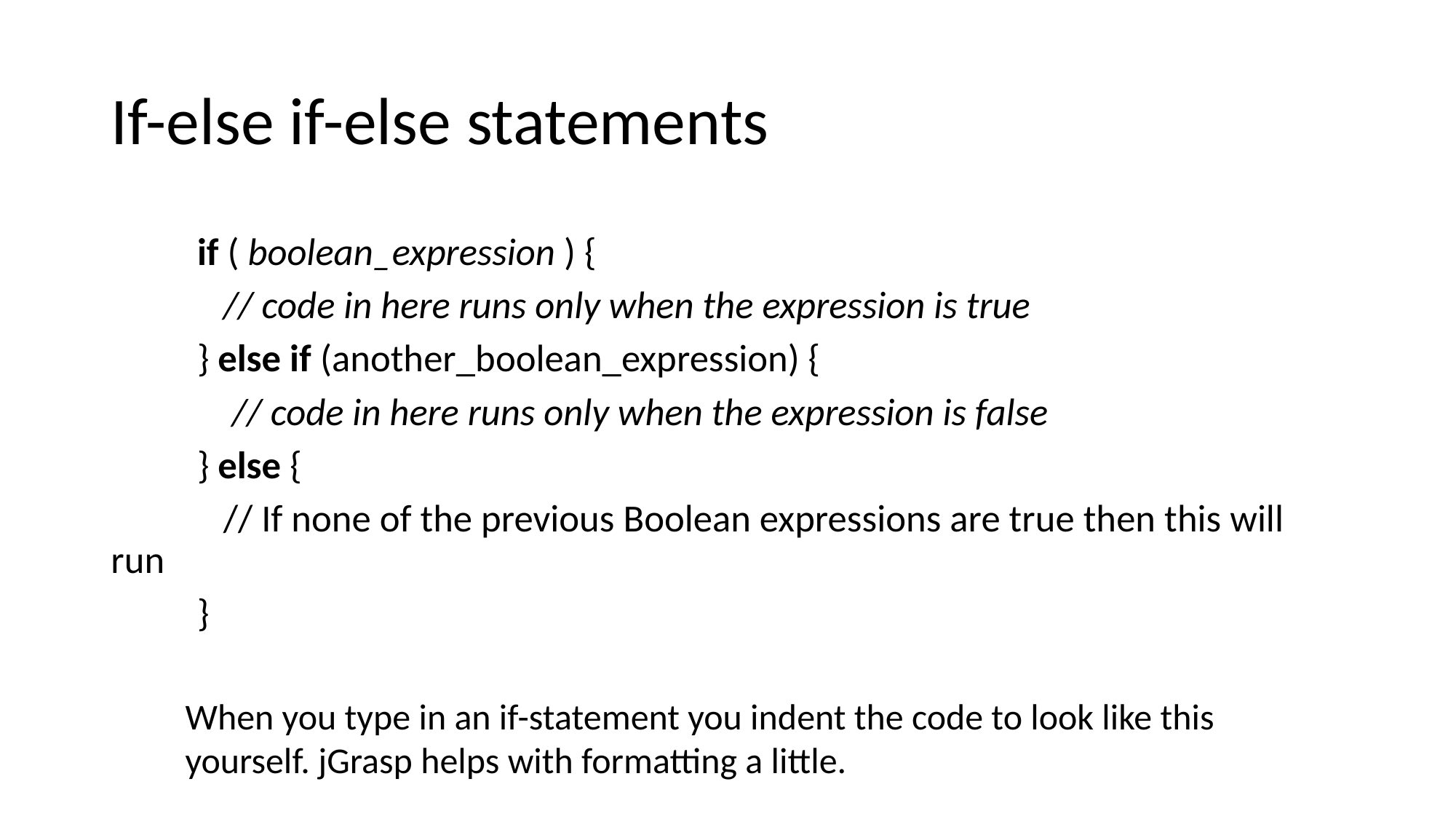

# If-else if-else statements

	if ( boolean_expression ) {
	   // code in here runs only when the expression is true
	} else if (another_boolean_expression) {
	    // code in here runs only when the expression is false
	} else {
	   // If none of the previous Boolean expressions are true then this will run
	}
When you type in an if-statement you indent the code to look like this yourself. jGrasp helps with formatting a little.